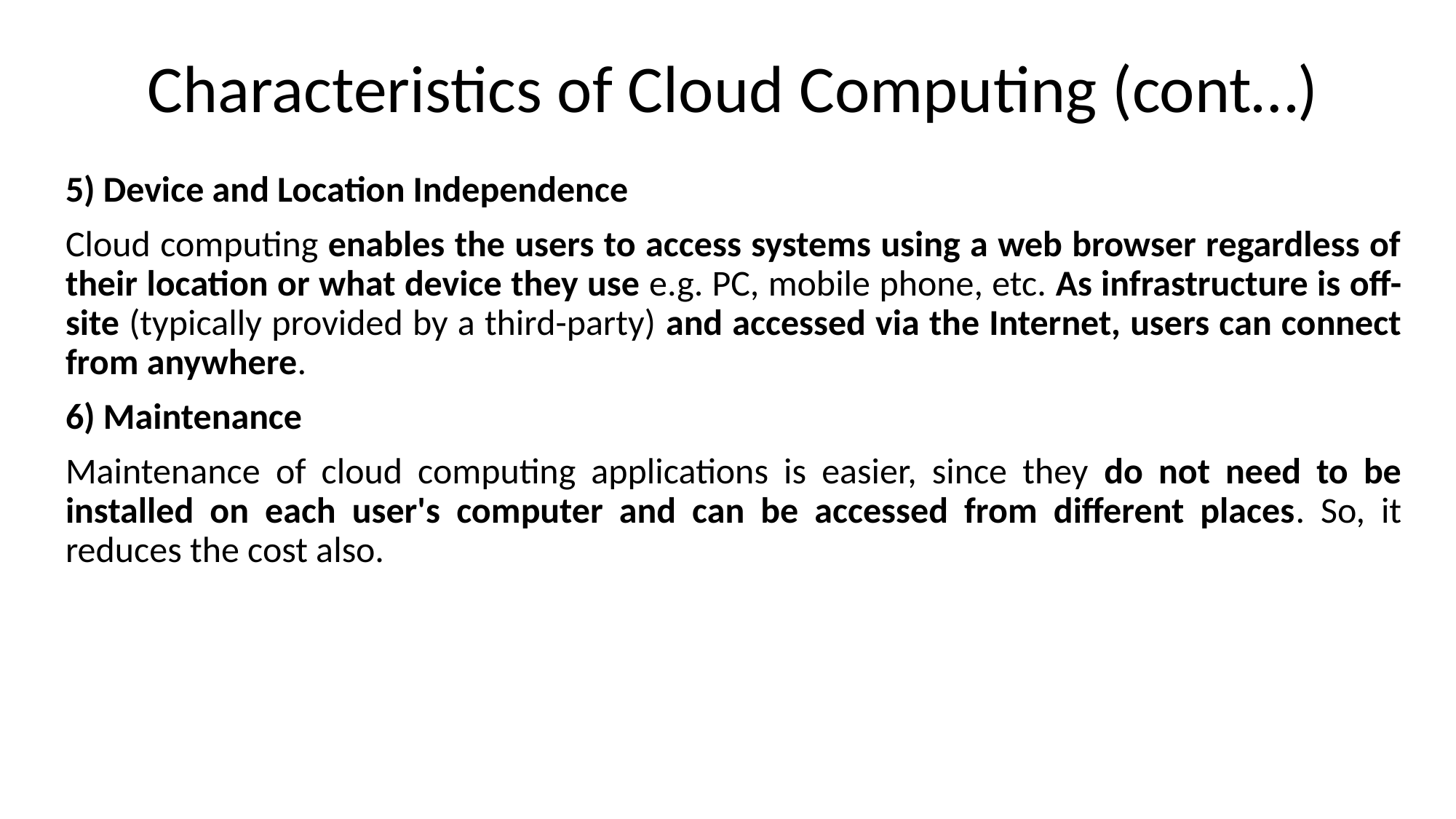

# Characteristics of Cloud Computing (cont…)
5) Device and Location Independence
Cloud computing enables the users to access systems using a web browser regardless of their location or what device they use e.g. PC, mobile phone, etc. As infrastructure is off-site (typically provided by a third-party) and accessed via the Internet, users can connect from anywhere.
6) Maintenance
Maintenance of cloud computing applications is easier, since they do not need to be installed on each user's computer and can be accessed from different places. So, it reduces the cost also.